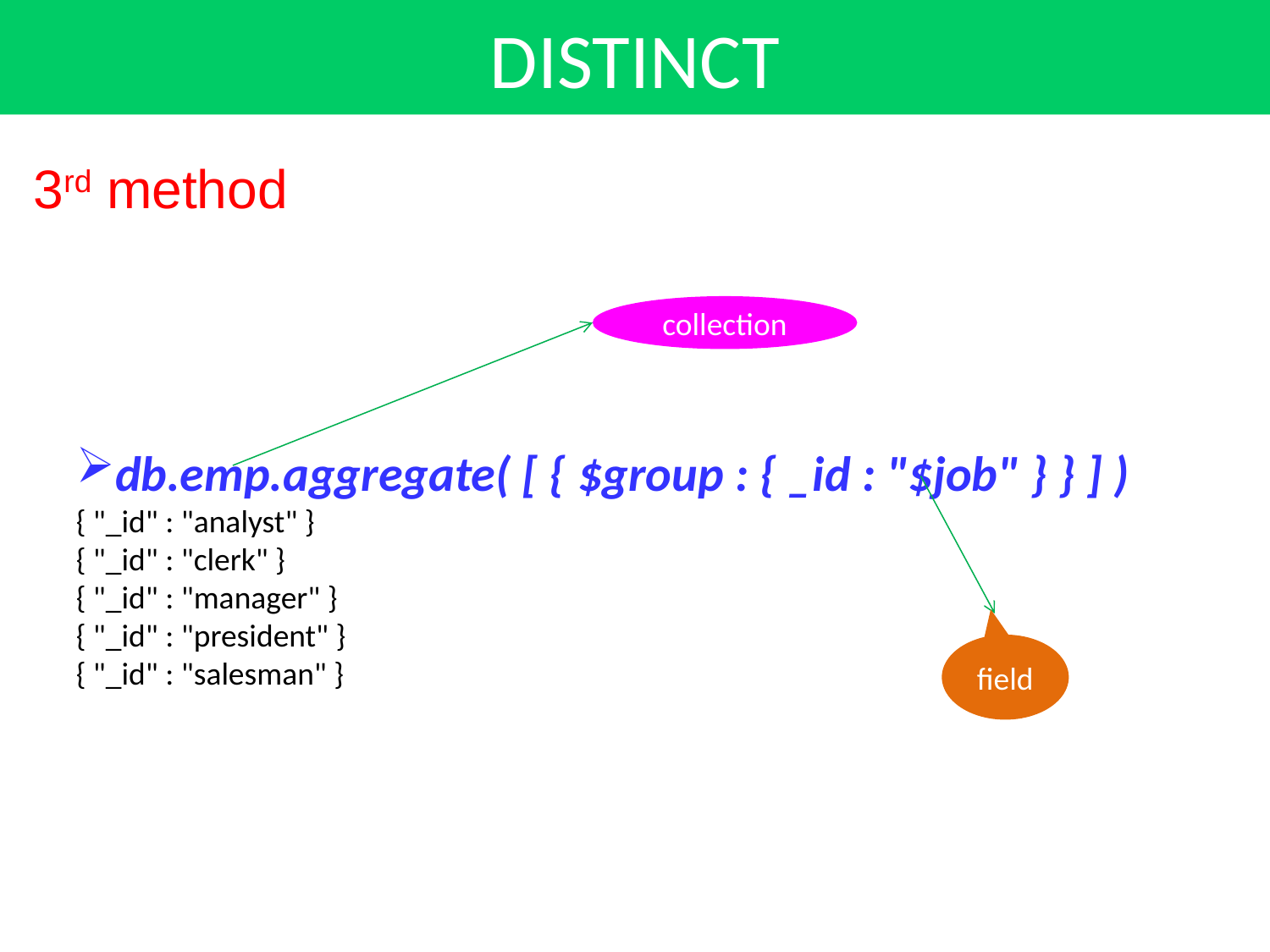

DISTINCT
3rd method
collection
db.emp.aggregate( [ { $group : { _id : "$job" } } ] )
{ "_id" : "analyst" }
{ "_id" : "clerk" }
{ "_id" : "manager" }
{ "_id" : "president" }
{ "_id" : "salesman" }
field